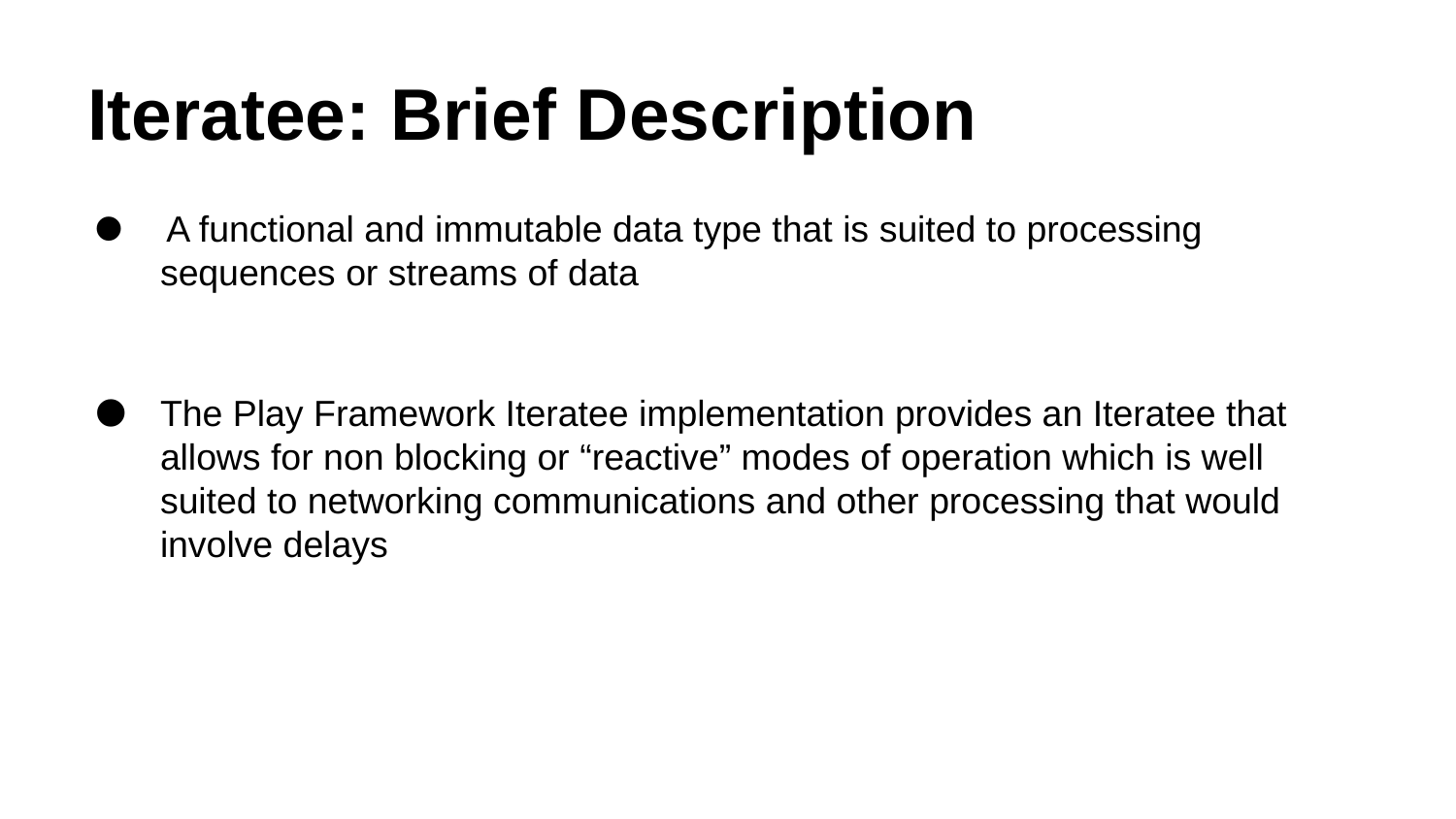

# Iteratee: Brief Description
 A functional and immutable data type that is suited to processing sequences or streams of data

The Play Framework Iteratee implementation provides an Iteratee that allows for non blocking or “reactive” modes of operation which is well suited to networking communications and other processing that would involve delays